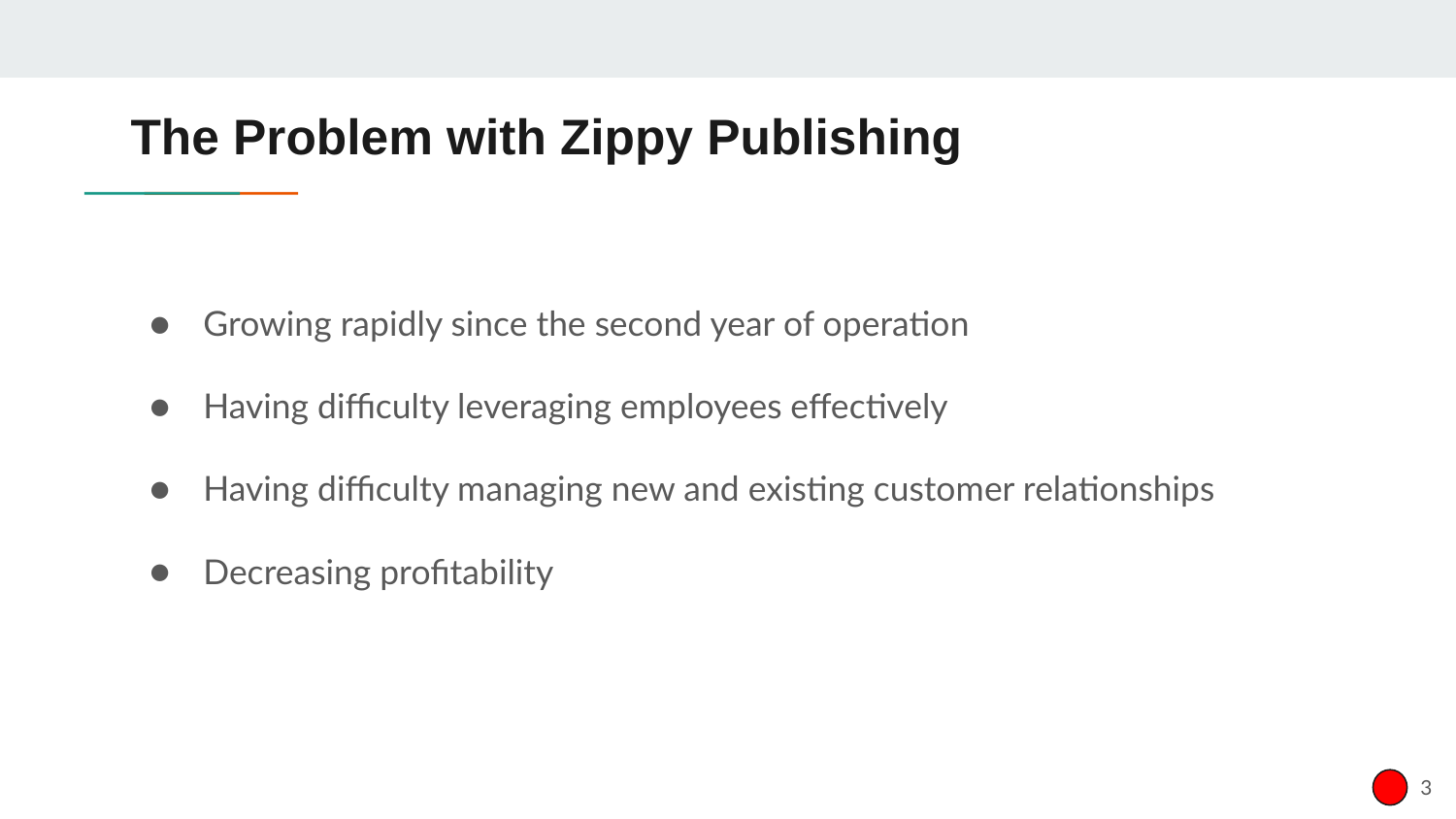

# The Problem with Zippy Publishing

Growing rapidly since the second year of operation
Having difficulty leveraging employees effectively
Having difficulty managing new and existing customer relationships
Decreasing profitability

3